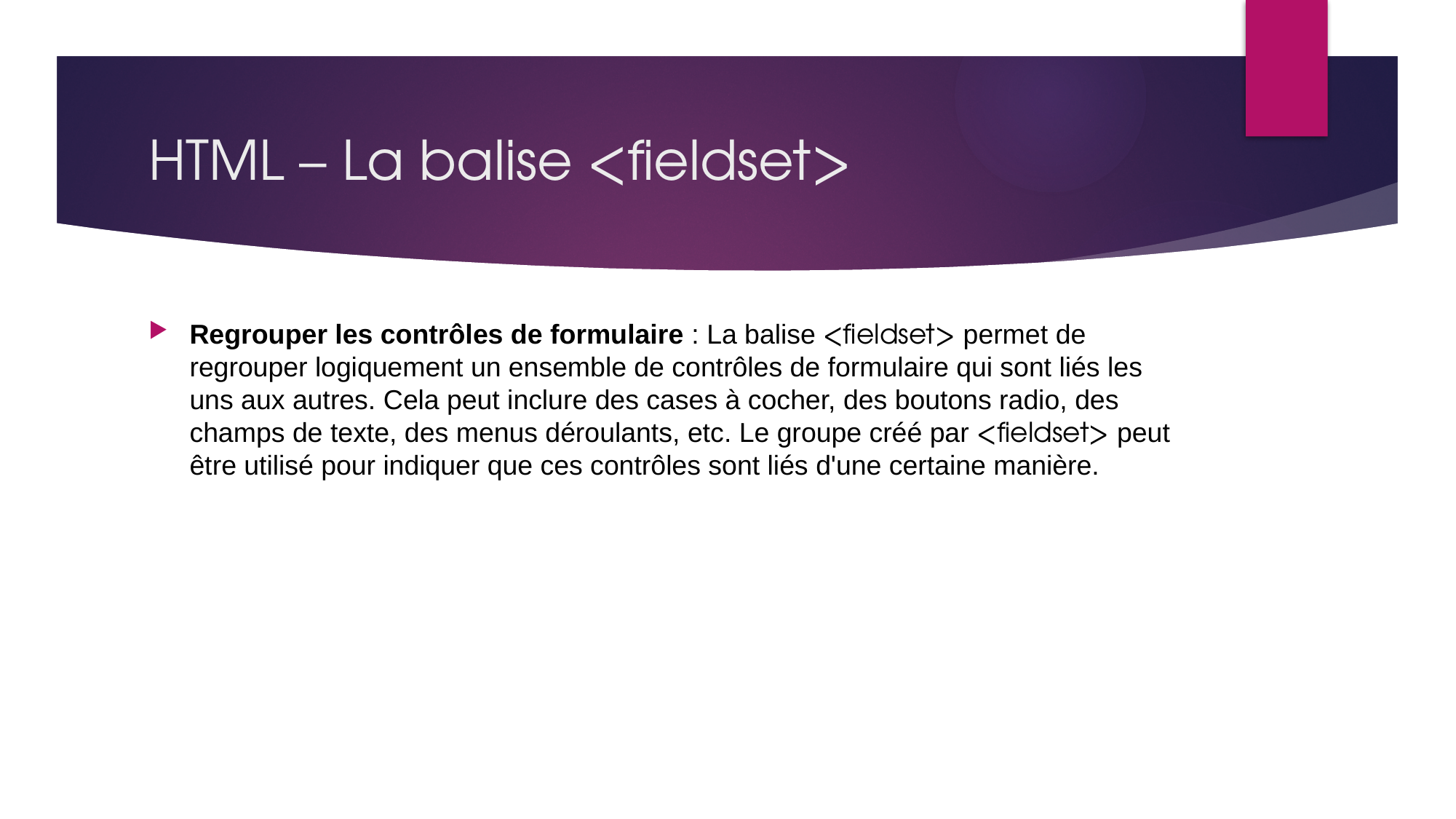

# HTML – La balise <fieldset>
Regrouper les contrôles de formulaire : La balise <fieldset> permet de regrouper logiquement un ensemble de contrôles de formulaire qui sont liés les uns aux autres. Cela peut inclure des cases à cocher, des boutons radio, des champs de texte, des menus déroulants, etc. Le groupe créé par <fieldset> peut être utilisé pour indiquer que ces contrôles sont liés d'une certaine manière.